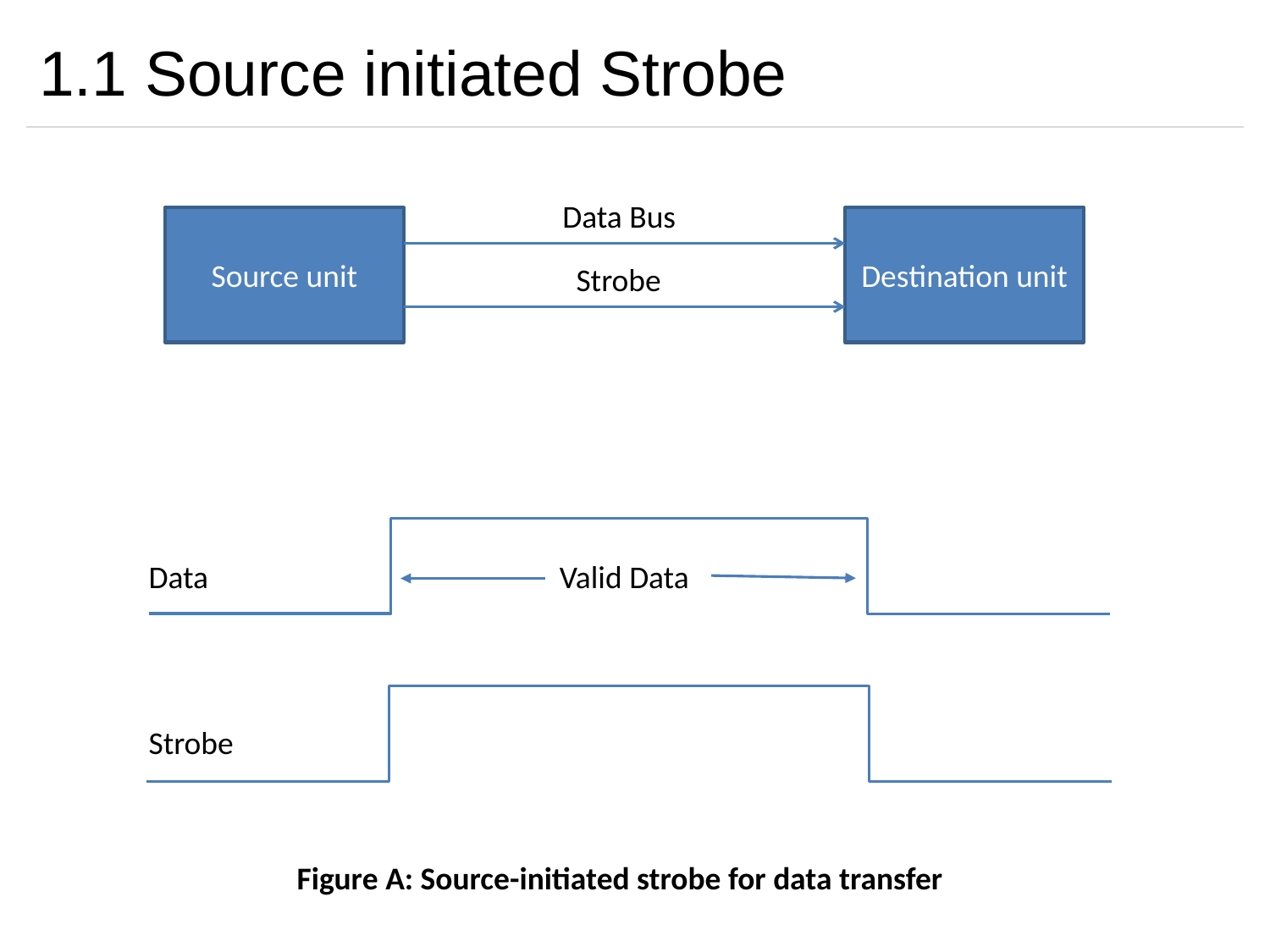

# 1.1 Source initiated Strobe
Data Bus
Source unit
Destination unit
Strobe
Data
Valid Data
Strobe
Figure A: Source-initiated strobe for data transfer